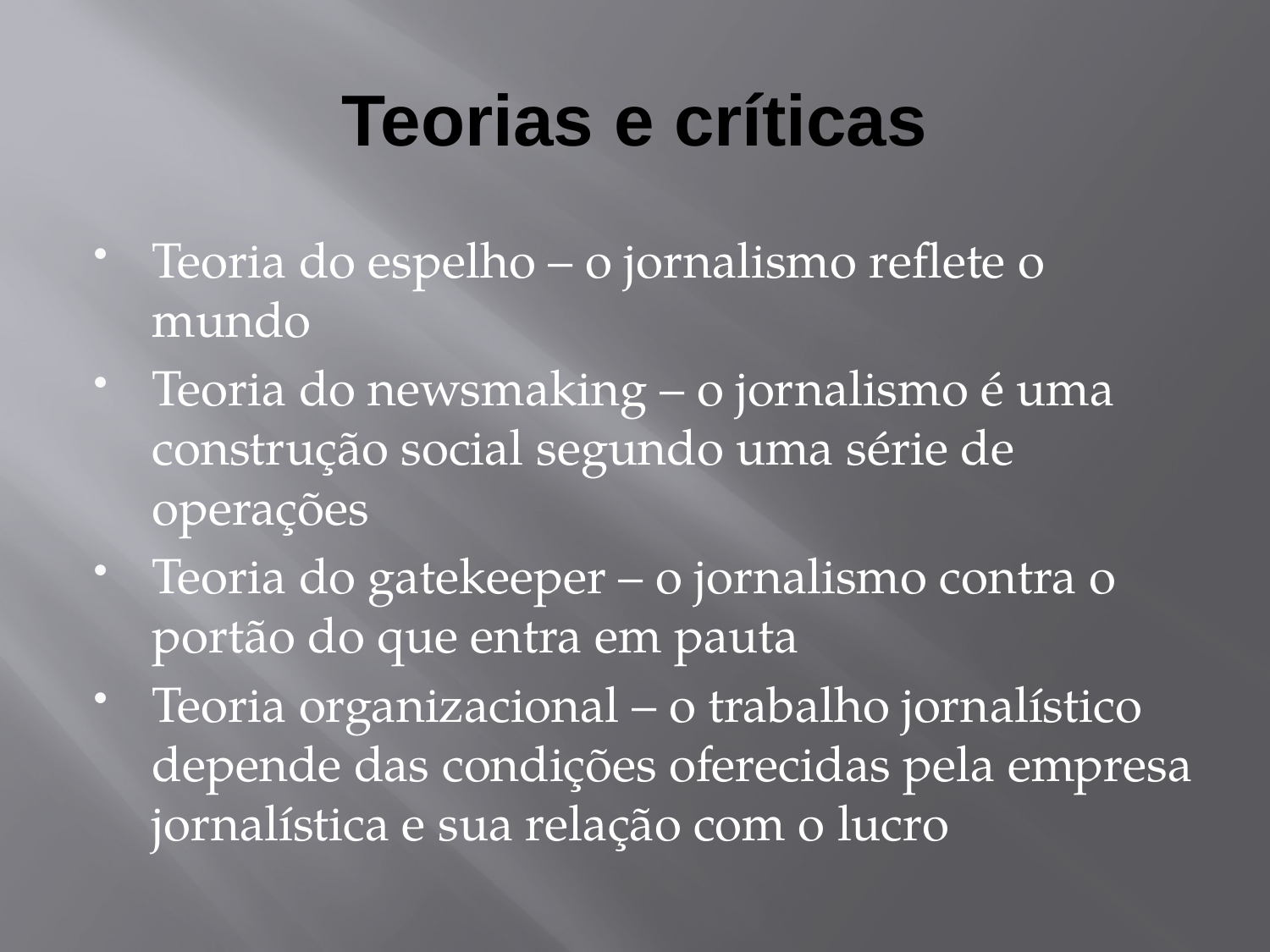

# Teorias e críticas
Teoria do espelho – o jornalismo reflete o mundo
Teoria do newsmaking – o jornalismo é uma construção social segundo uma série de operações
Teoria do gatekeeper – o jornalismo contra o portão do que entra em pauta
Teoria organizacional – o trabalho jornalístico depende das condições oferecidas pela empresa jornalística e sua relação com o lucro